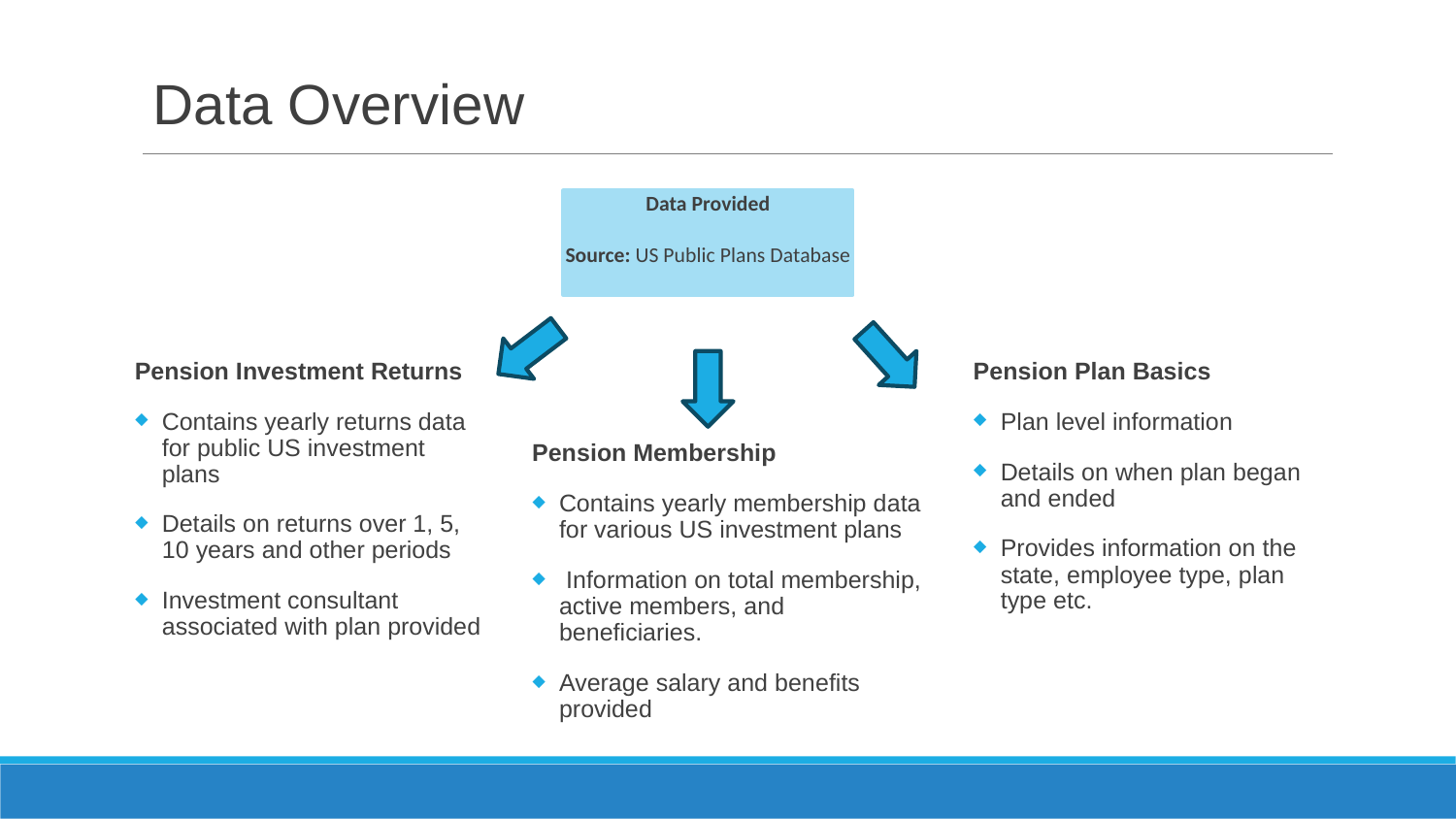

# Data Overview
Data Provided
Source: US Public Plans Database

Pension Investment Returns
Contains yearly returns data for public US investment plans
Details on returns over 1, 5, 10 years and other periods
Investment consultant associated with plan provided

Pension Plan Basics
Plan level information
Details on when plan began and ended
Provides information on the state, employee type, plan type etc.

Pension Membership
Contains yearly membership data for various US investment plans
 Information on total membership, active members, and beneficiaries.
Average salary and benefits provided